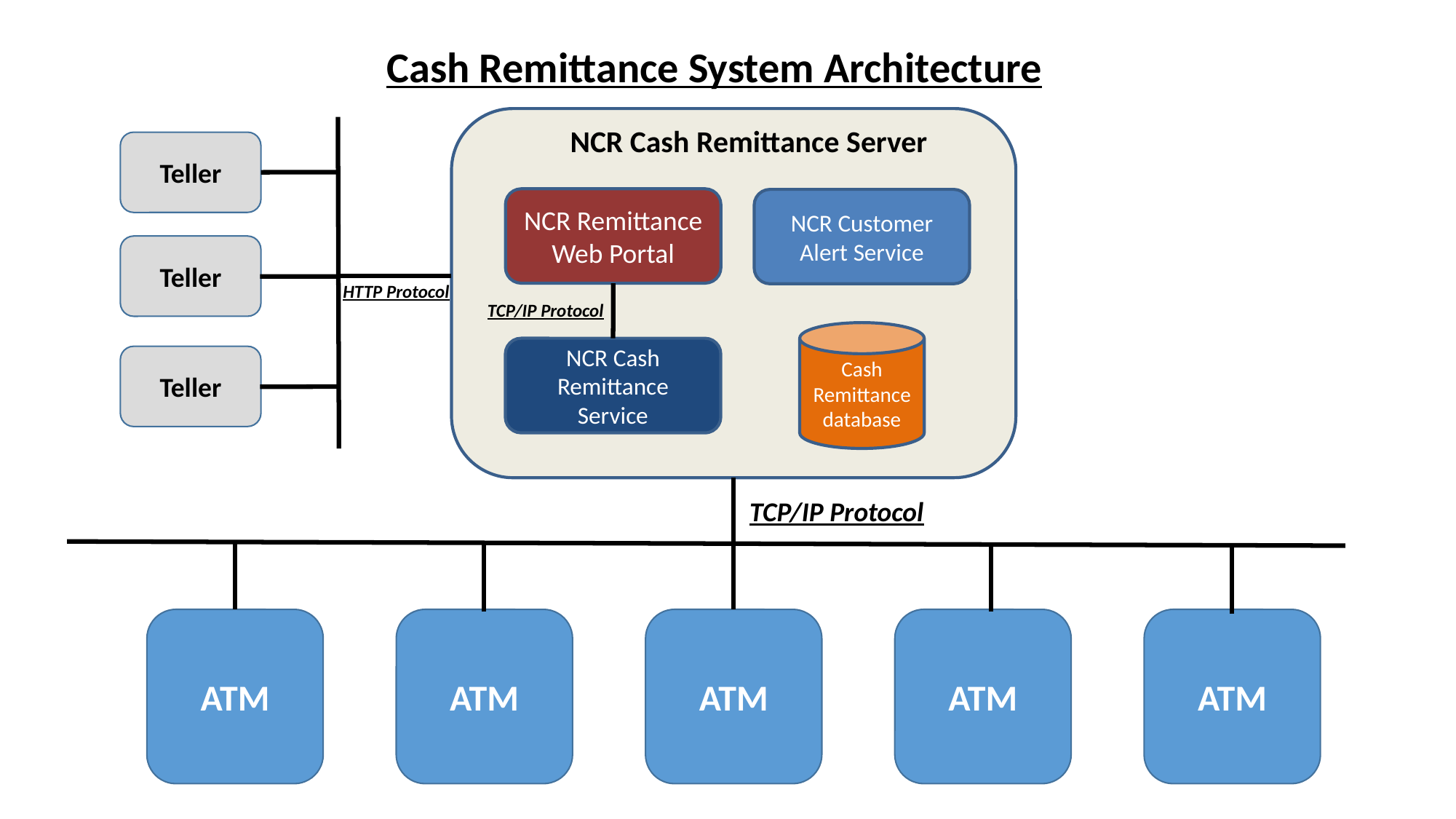

Cash Remittance System Architecture

NCR Cash Remittance Server
NCR Remittance Web Portal
NCR Customer Alert Service
Cash Remittance database
NCR Cash Remittance Service
TCP/IP Protocol
ATM
ATM
ATM
ATM
ATM
Teller
Teller
HTTP Protocol
TCP/IP Protocol
Teller